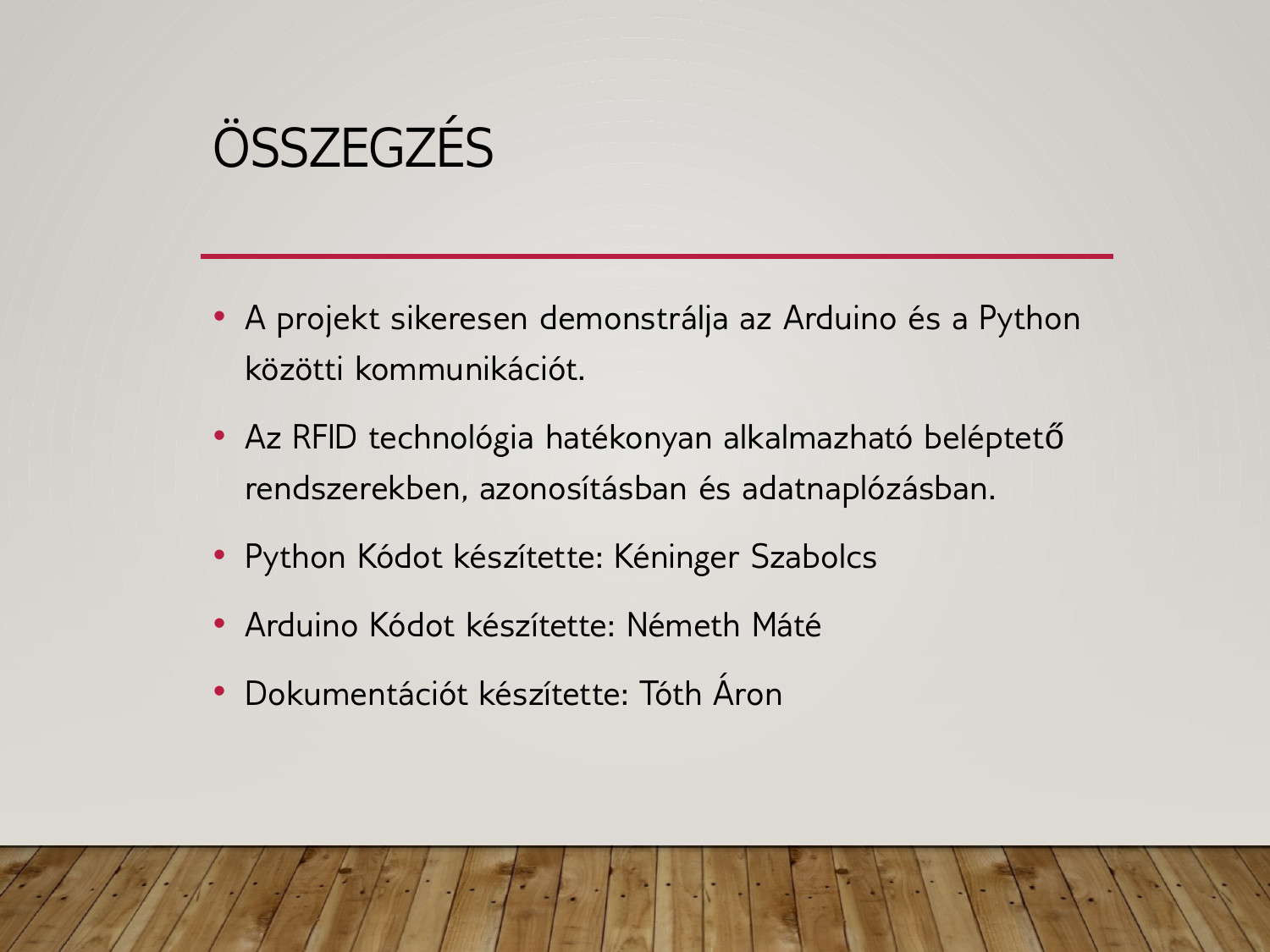

# Összegzés
A projekt sikeresen demonstrálja az Arduino és a Python közötti kommunikációt.
Az RFID technológia hatékonyan alkalmazható beléptető rendszerekben, azonosításban és adatnaplózásban.
Python Kódot készítette: Kéninger Szabolcs
Arduino Kódot készítette: Németh Máté
Dokumentációt készítette: Tóth Áron